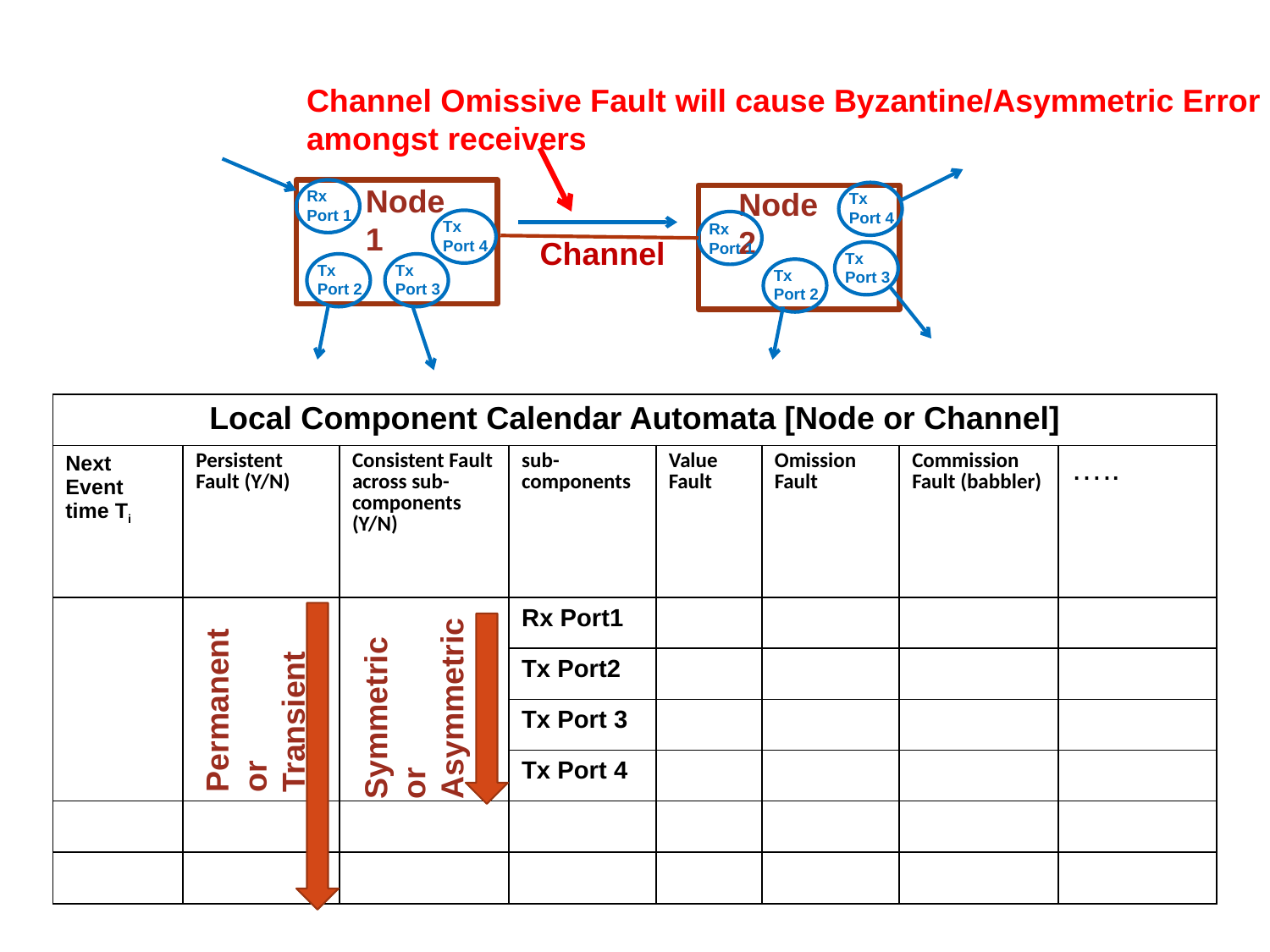

Channel Omissive Fault will cause Byzantine/Asymmetric Error
amongst receivers
Node 1
Node 2

Rx
Port 1

Tx
Port 4

Tx
Port 4

Rx
Port 1
Channel

Tx
Port 3

Tx
Port 2

Tx
Port 3

Tx
Port 2
| Local Component Calendar Automata [Node or Channel] |  |  |  |  |  |  |  |
| --- | --- | --- | --- | --- | --- | --- | --- |
| Next Event time Ti | Persistent Fault (Y/N) | Consistent Fault across sub-components (Y/N) | sub-components | Value Fault | Omission Fault | Commission Fault (babbler) | ….. |
|  |  |  | Rx Port1 |  |  |  |  |
|  |  |  | Tx Port2 |  |  |  |  |
|  |  |  | Tx Port 3 |  |  |  |  |
|  |  |  | Tx Port 4 |  |  |  |  |
|  |  |  |  |  |  |  |  |
|  |  |  |  |  |  |  |  |

Permanent
or
Transient
Symmetric
or
Asymmetric